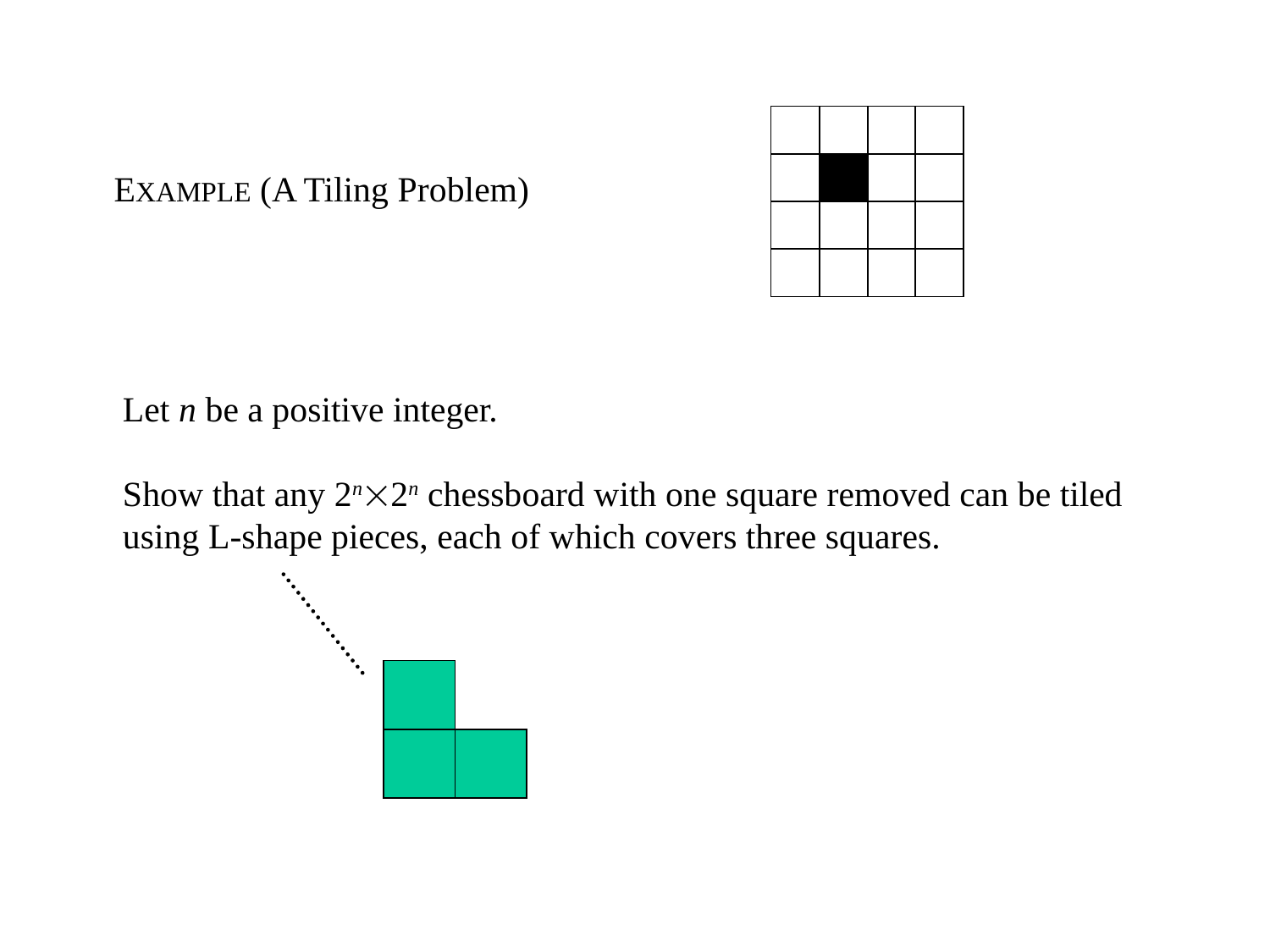

EXAMPLE (A Tiling Problem)
Let n be a positive integer.
Show that any 2n×2n chessboard with one square removed can be tiled
using L-shape pieces, each of which covers three squares.